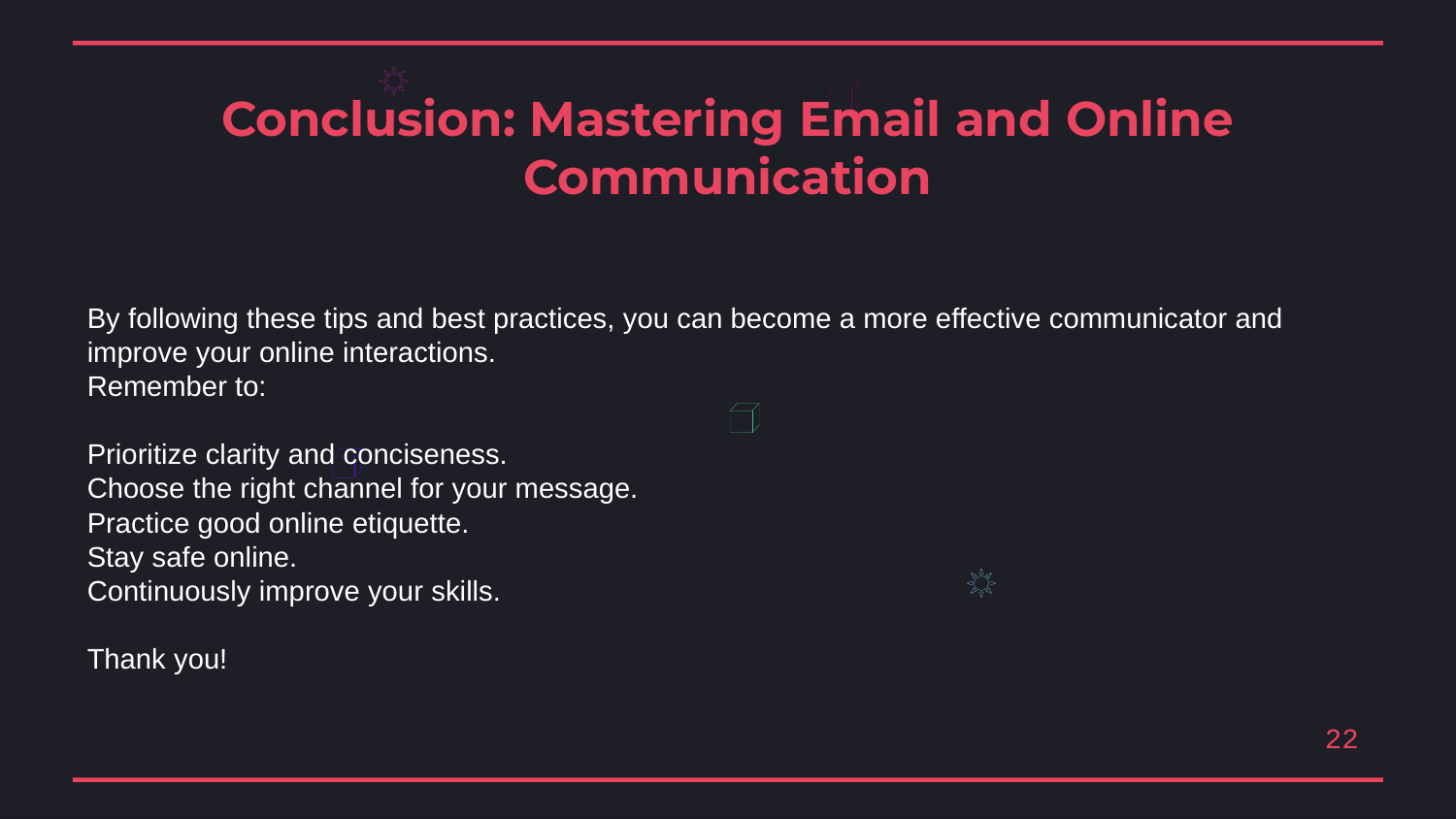

Conclusion: Mastering Email and Online Communication

By following these tips and best practices, you can become a more effective communicator and improve your online interactions.
Remember to:

Prioritize clarity and conciseness.
Choose the right channel for your message.
Practice good online etiquette.
Stay safe online.
Continuously improve your skills.

Thank you!

22